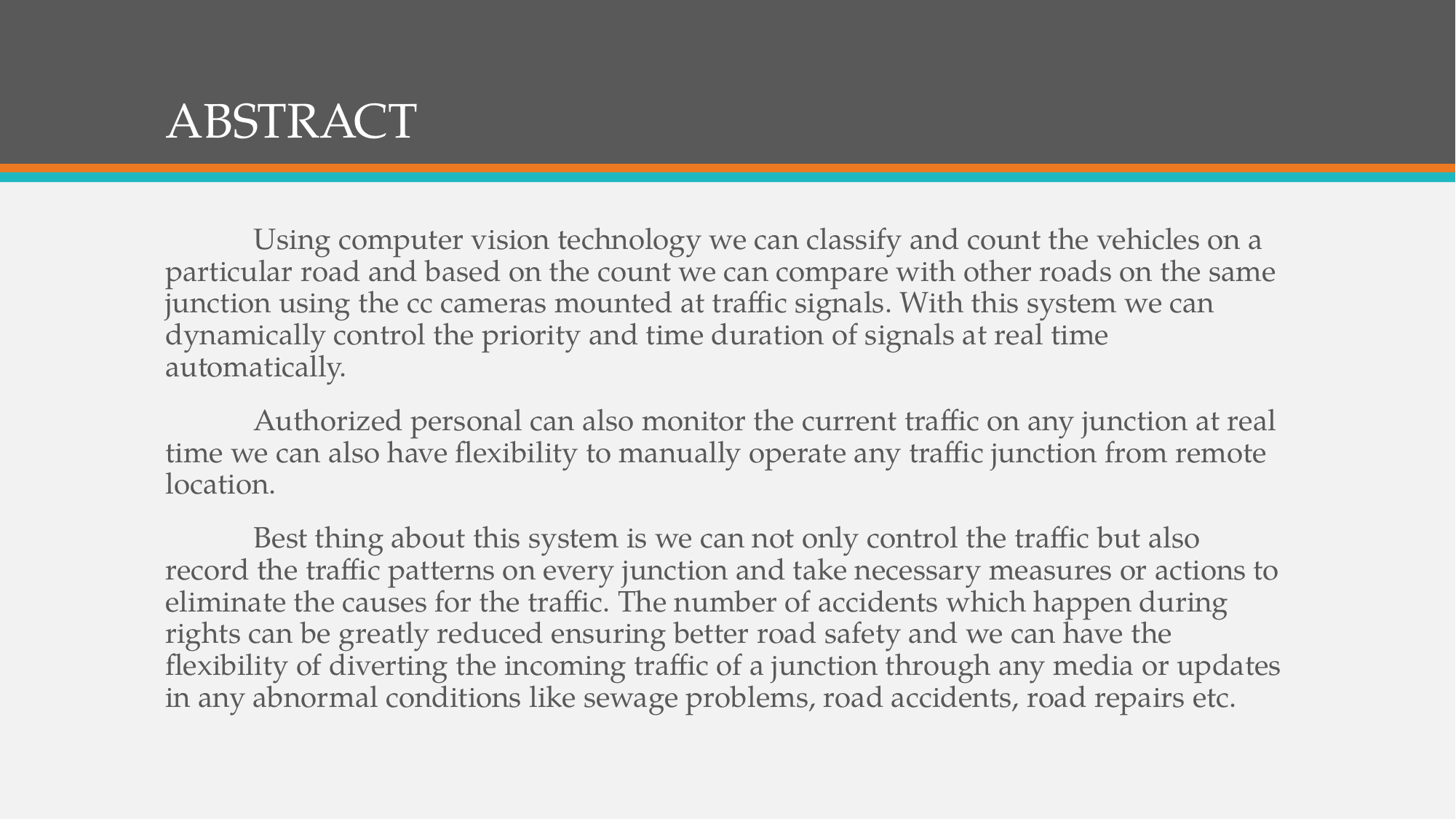

# ABSTRACT
	Using computer vision technology we can classify and count the vehicles on a particular road and based on the count we can compare with other roads on the same junction using the cc cameras mounted at traffic signals. With this system we can dynamically control the priority and time duration of signals at real time automatically.
	Authorized personal can also monitor the current traffic on any junction at real time we can also have flexibility to manually operate any traffic junction from remote location.
	Best thing about this system is we can not only control the traffic but also record the traffic patterns on every junction and take necessary measures or actions to eliminate the causes for the traffic. The number of accidents which happen during rights can be greatly reduced ensuring better road safety and we can have the flexibility of diverting the incoming traffic of a junction through any media or updates in any abnormal conditions like sewage problems, road accidents, road repairs etc.